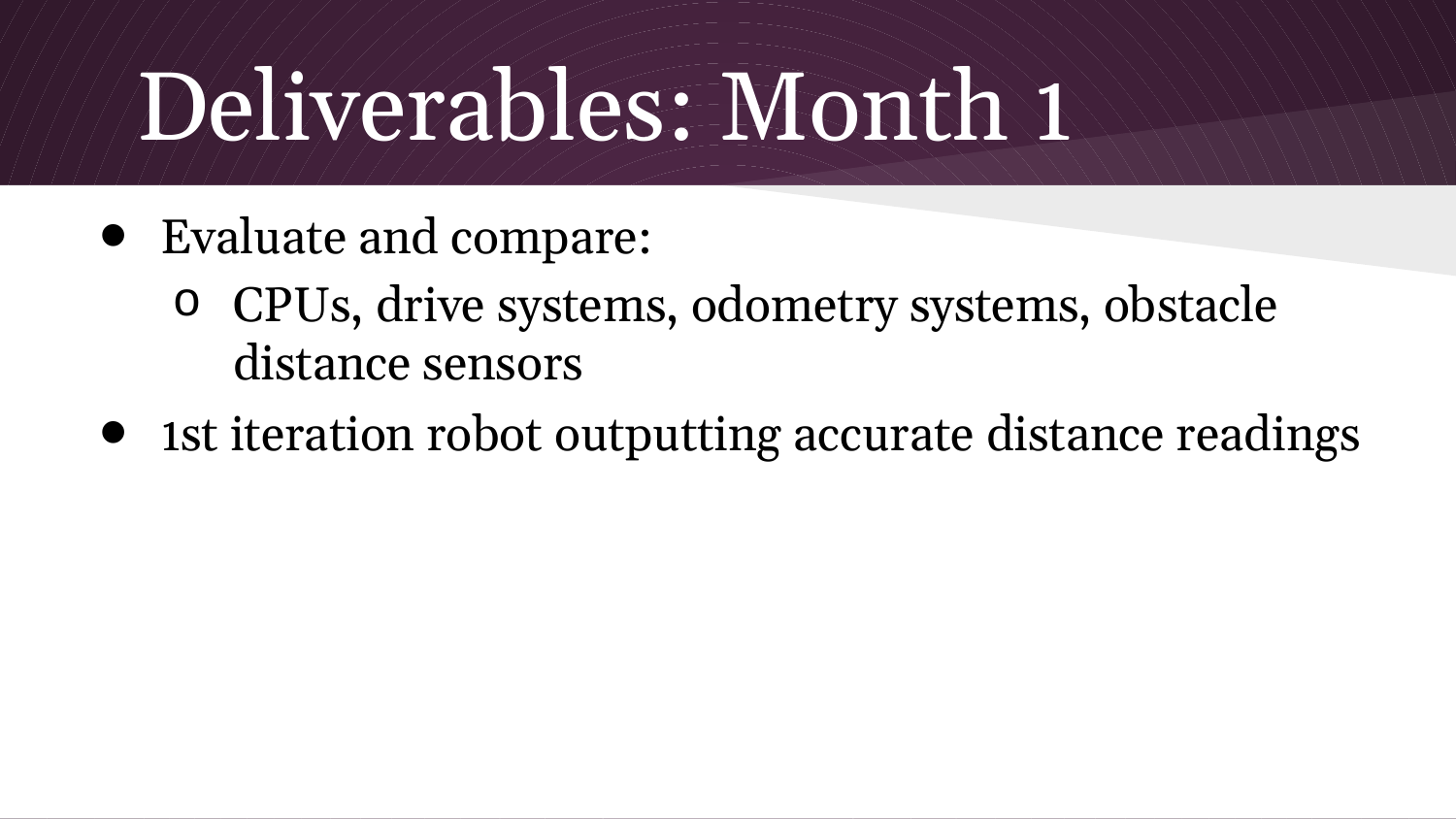

# Deliverables: Month 1
Evaluate and compare:
CPUs, drive systems, odometry systems, obstacle distance sensors
1st iteration robot outputting accurate distance readings